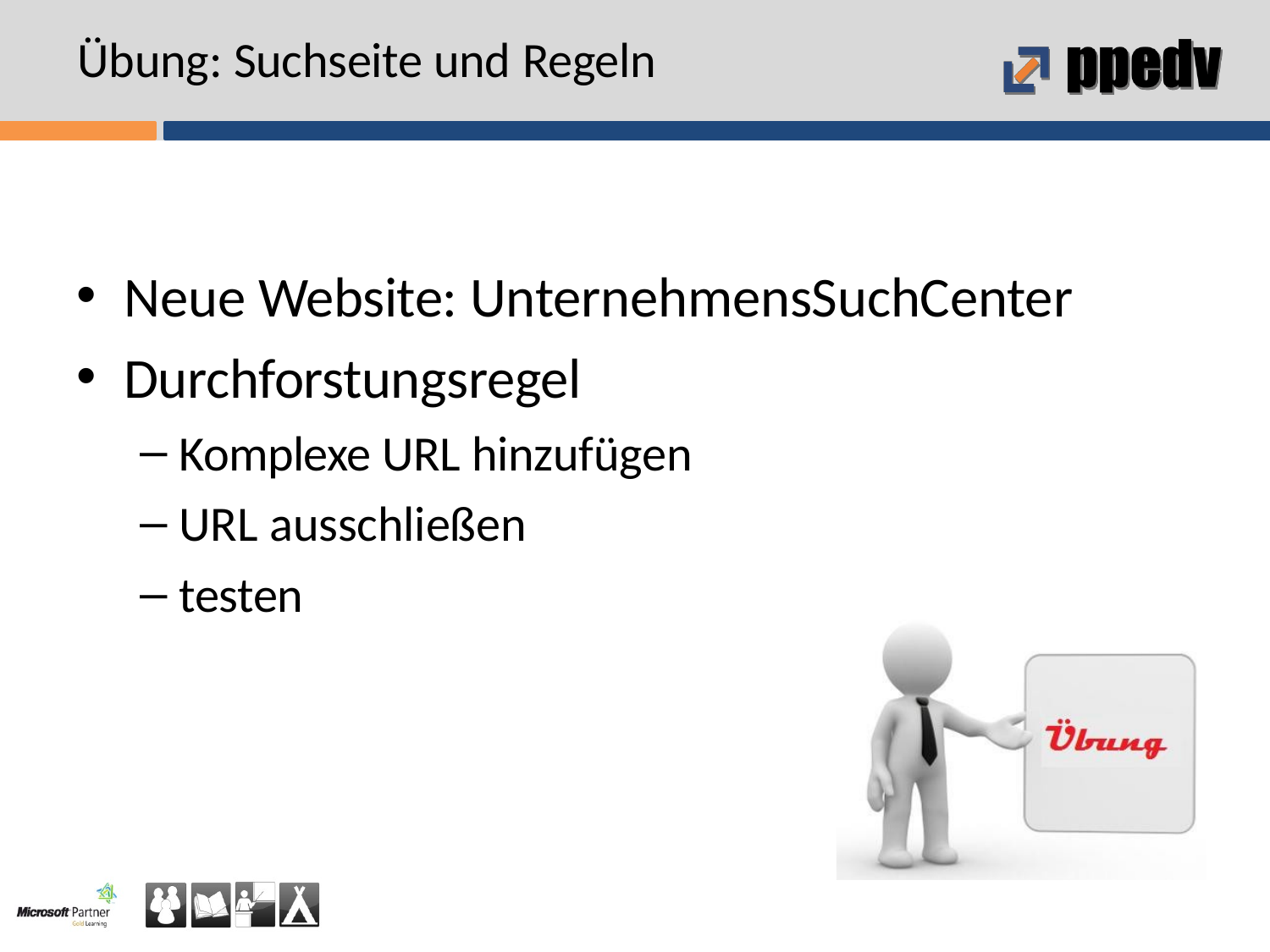

# Übung: Suchseite und Regeln
Neue Website: UnternehmensSuchCenter
Durchforstungsregel
Komplexe URL hinzufügen
URL ausschließen
testen